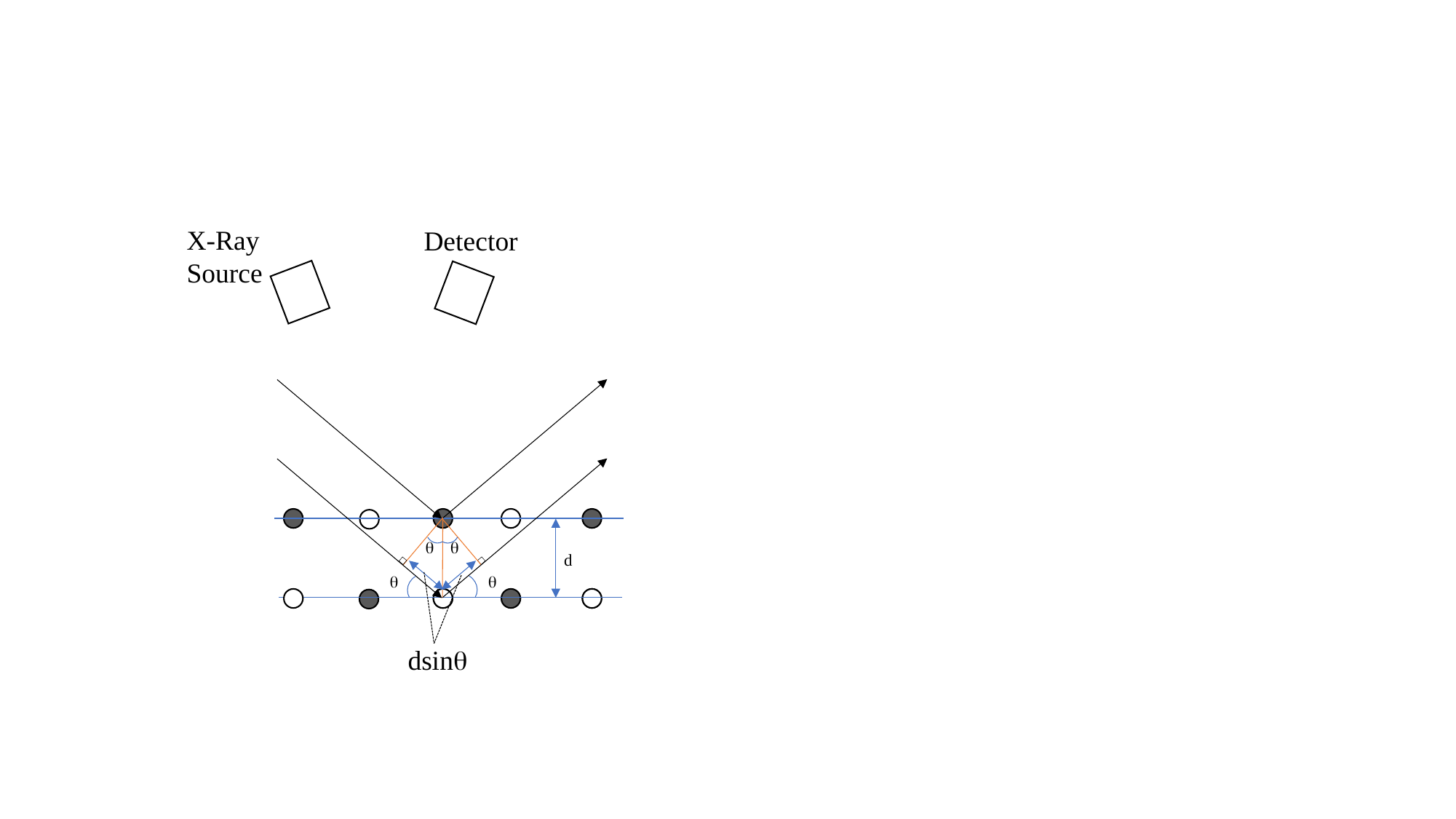

X-Ray
Source
Detector

θ
θ
d

θ
θ

dsinθ